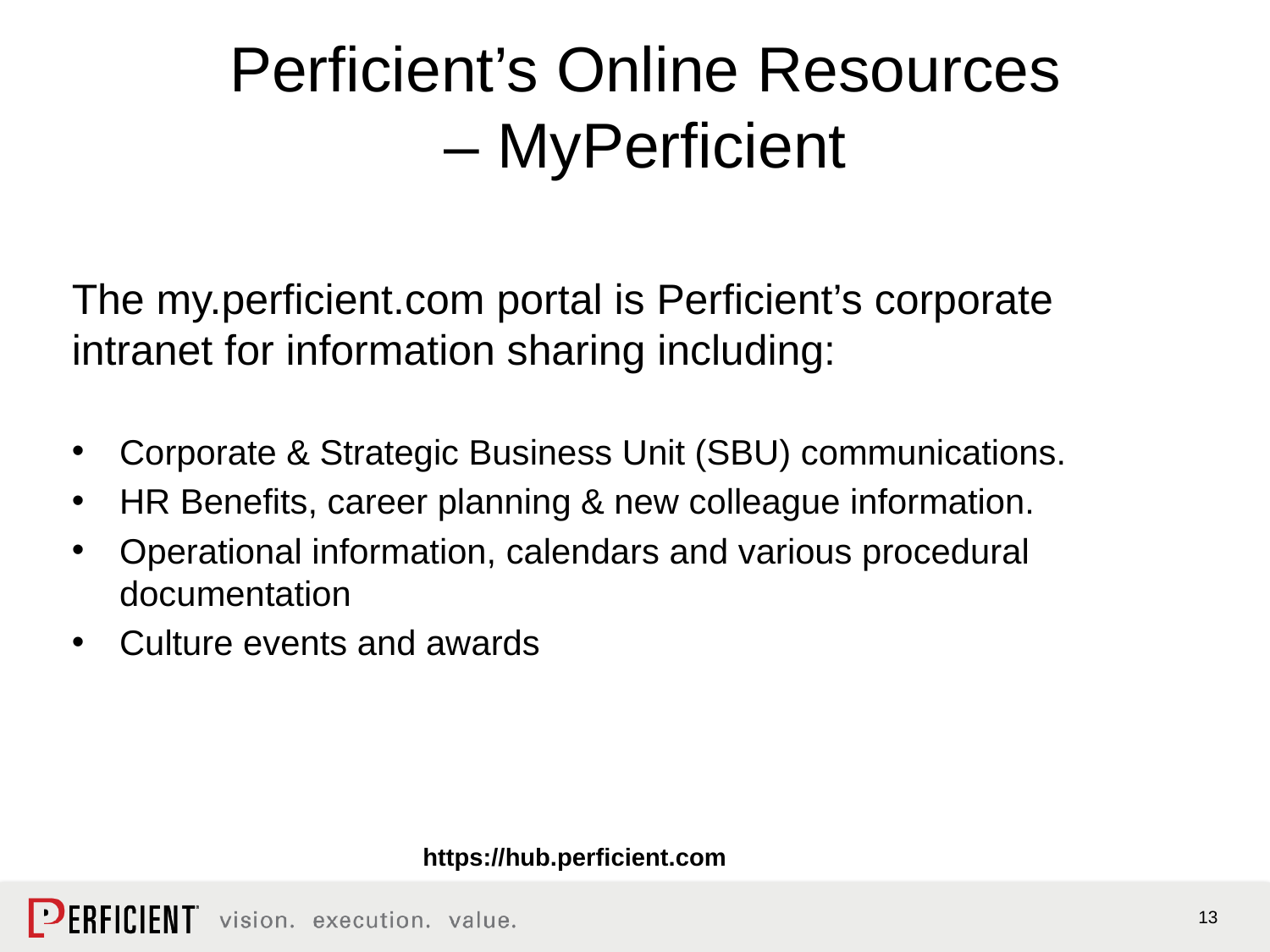

# Perficient’s Online Resources – MyPerficient
The my.perficient.com portal is Perficient’s corporate intranet for information sharing including:

Corporate & Strategic Business Unit (SBU) communications.
HR Benefits, career planning & new colleague information.
Operational information, calendars and various procedural documentation
Culture events and awards
https://hub.perficient.com